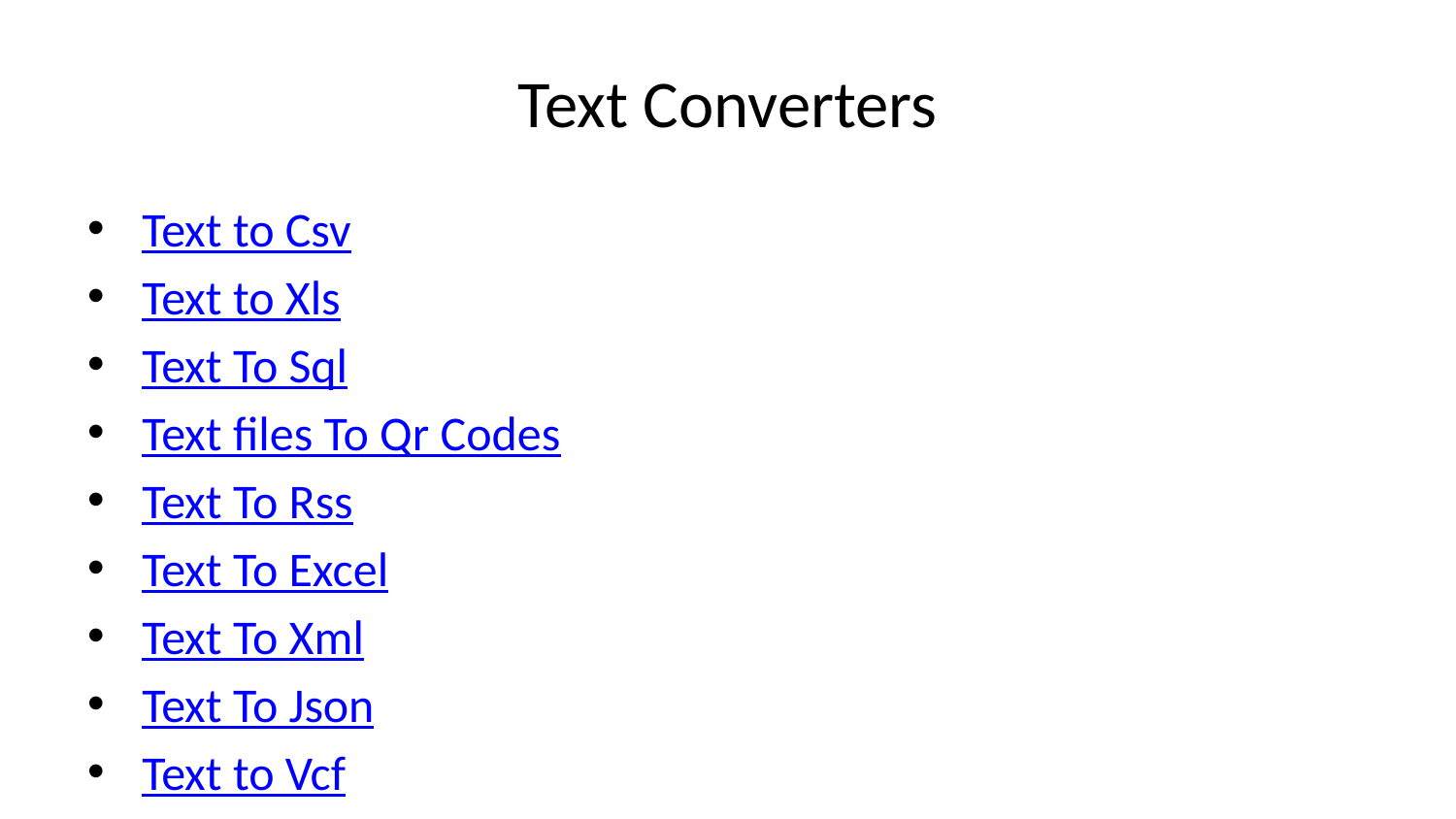

# Text Converters
Text to Csv
Text to Xls
Text To Sql
Text files To Qr Codes
Text To Rss
Text To Excel
Text To Xml
Text To Json
Text to Vcf
Text To Srt
Text To Vtt
Text to Audio
Text to Mdb
Text to Dbf
Text to Sqlite